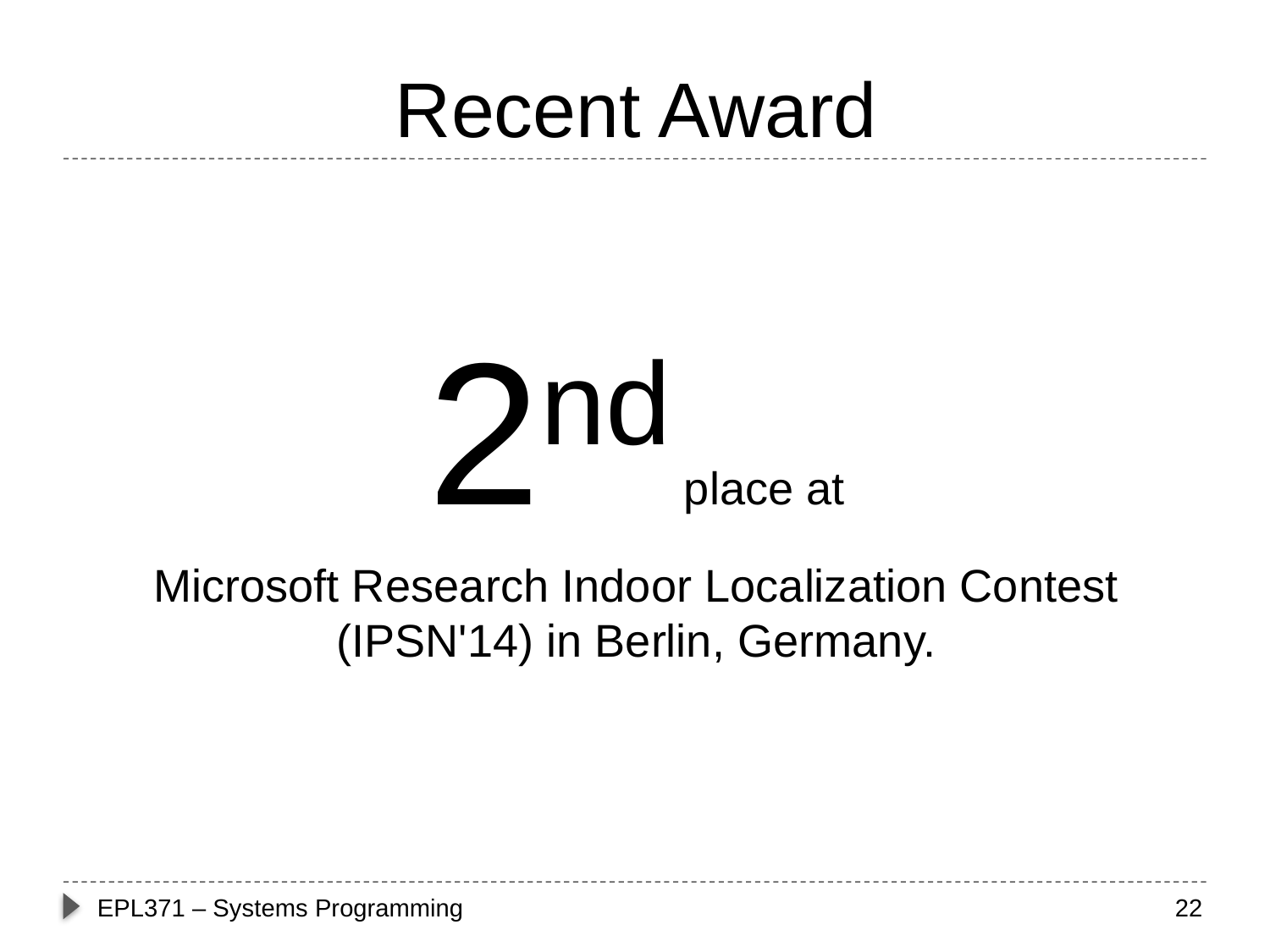

# Recent Award
2nd place at
Microsoft Research Indoor Localization Contest (IPSN'14) in Berlin, Germany.
EPL371 – Systems Programming
22